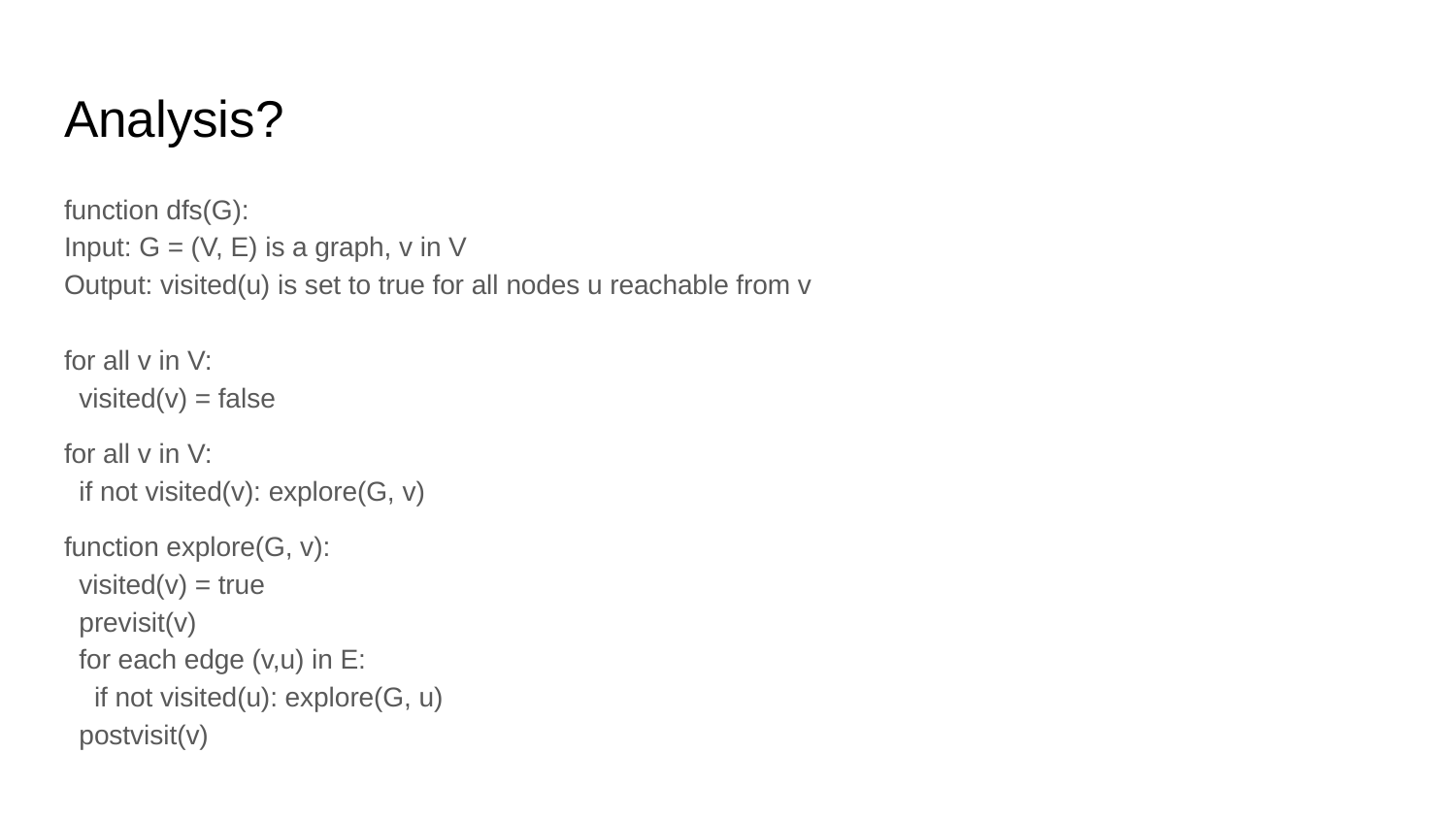

# Analysis?
function dfs(G):
Input: G = (V, E) is a graph, v in V
Output: visited(u) is set to true for all nodes u reachable from v
for all v in V:
  visited(v) = false
for all v in V:
  if not visited(v): explore(G, v)
function explore(G, v):
  visited(v) = true
  previsit(v)
  for each edge (v,u) in E:
    if not visited(u): explore(G, u)
  postvisit(v)